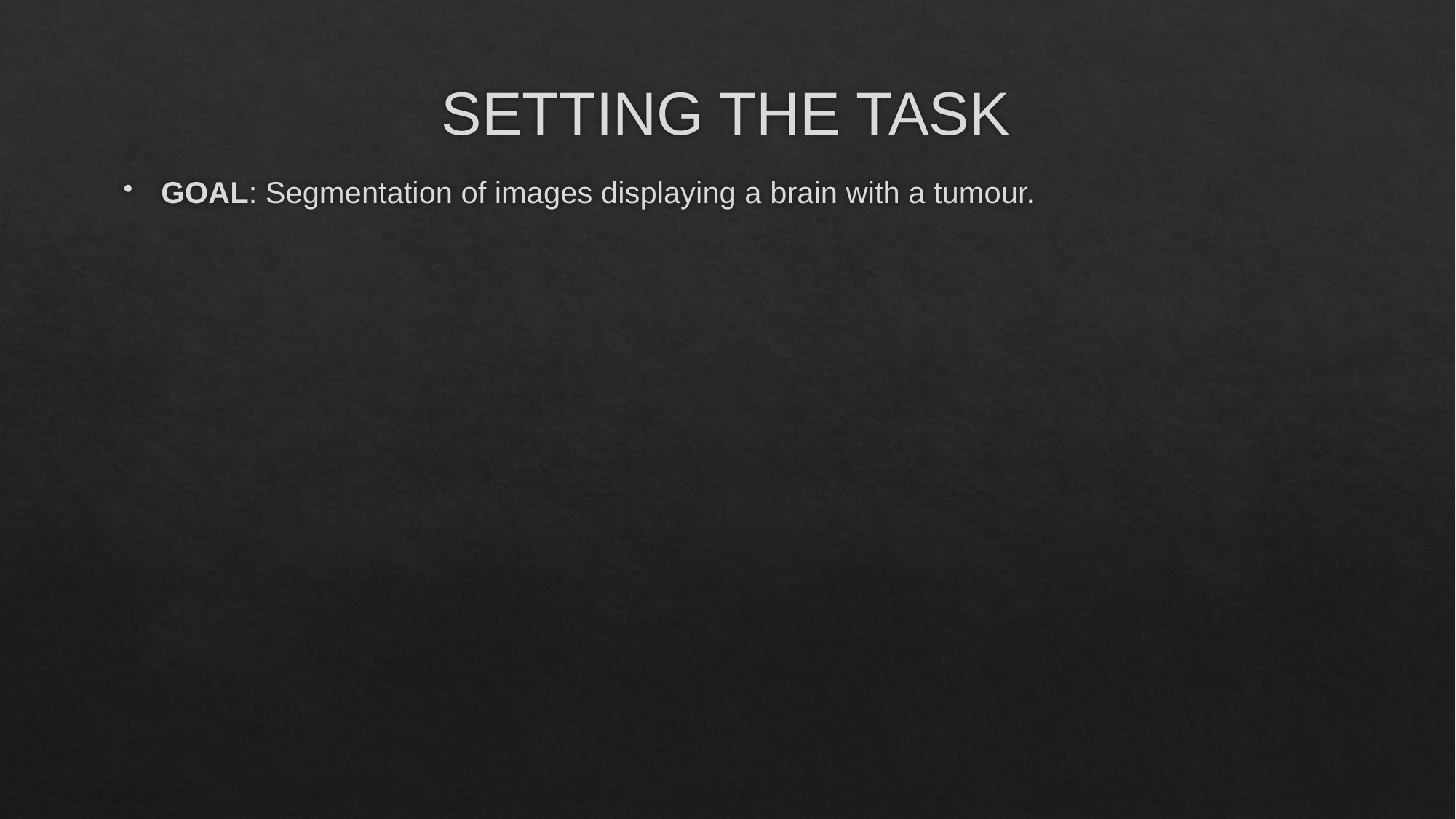

# SETTING THE TASK
GOAL: Segmentation of images displaying a brain with a tumour.